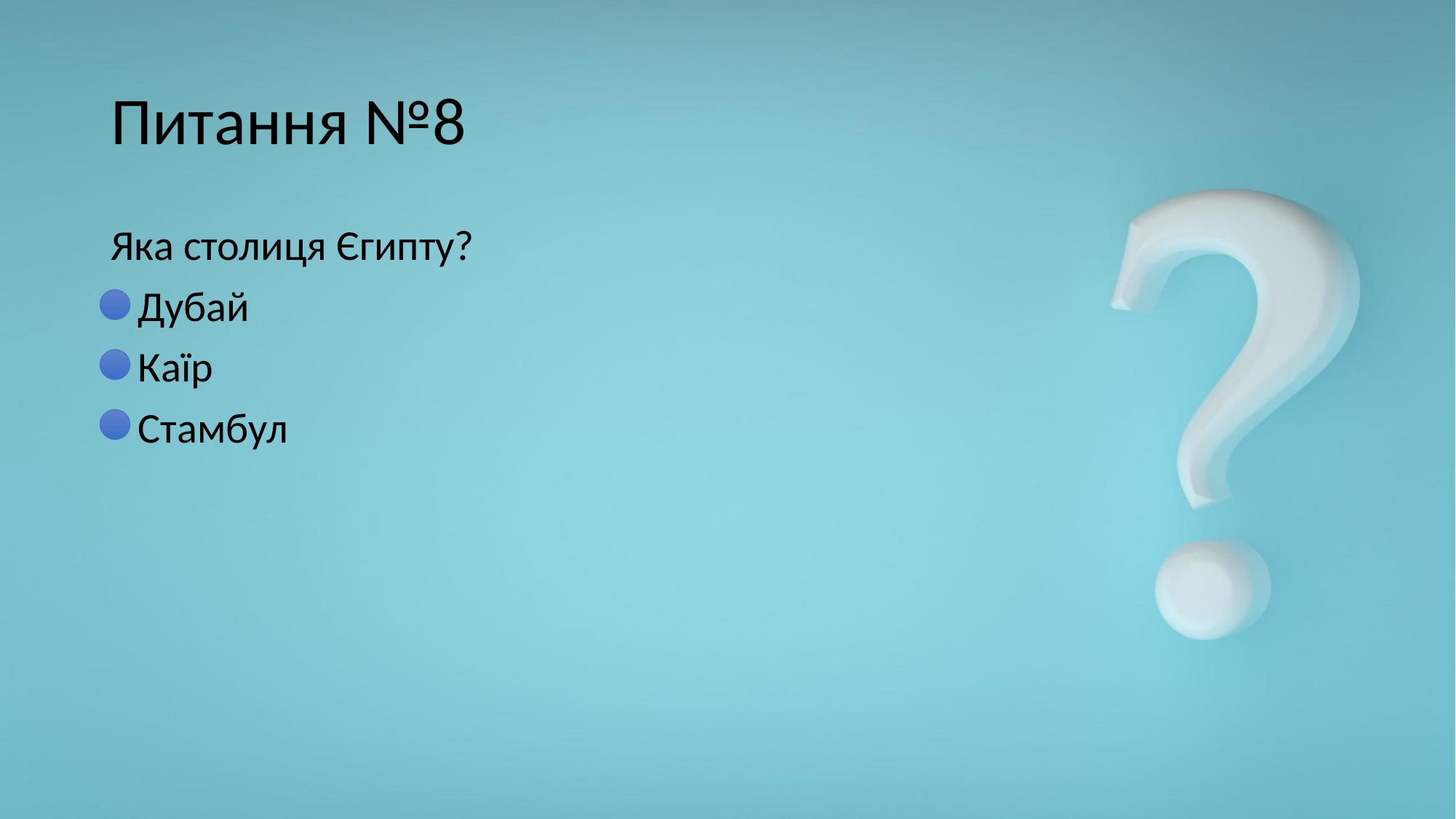

# Питання №8
Яка столиця Єгипту?
Дубай
Каїр
Стамбул